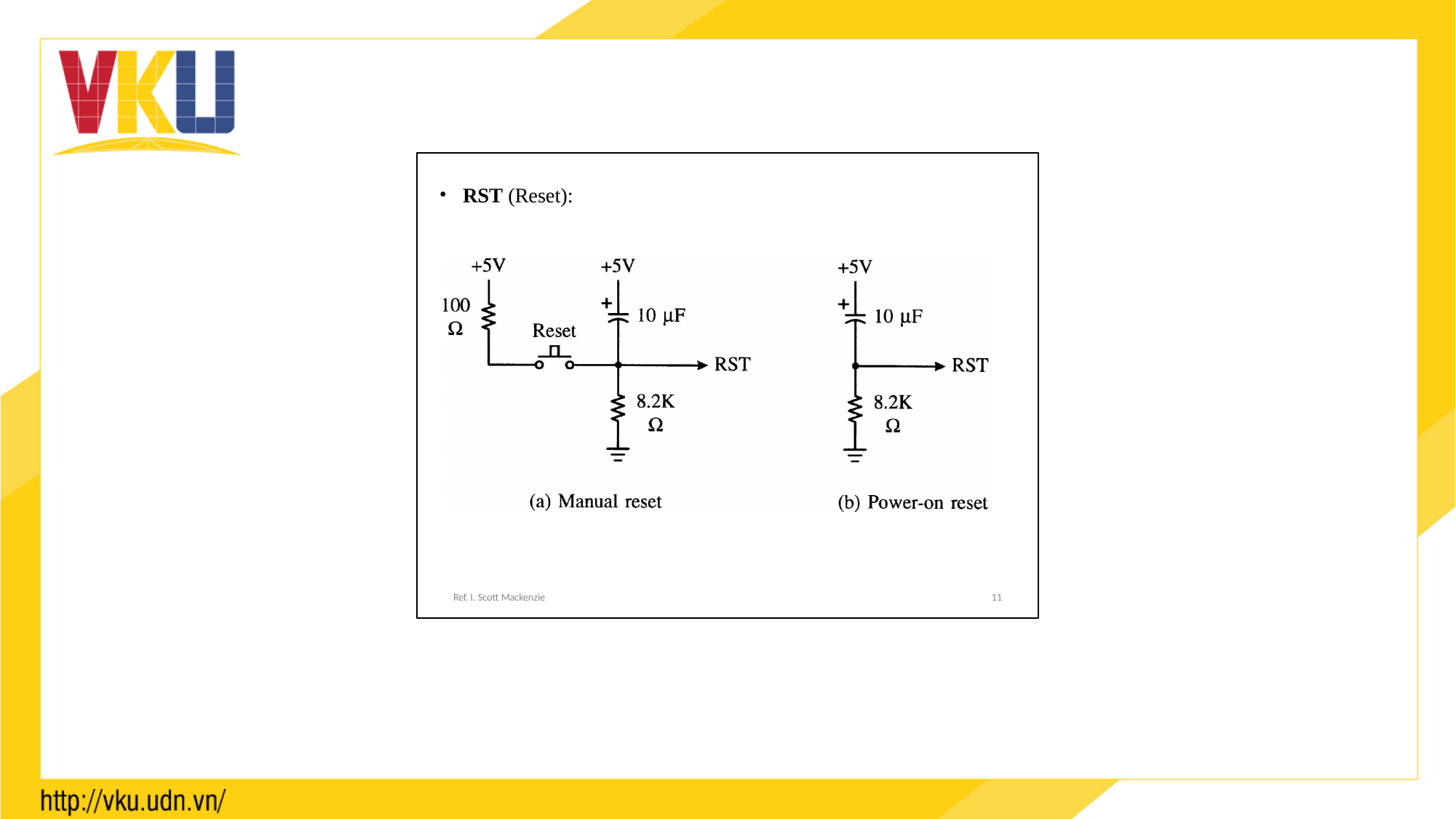

ĐH Bách Khoa - ĐHQG TP.HCM
 - chithong@hcmut.edu.vn

RST (Reset):

Ref. I. Scott Mackenzie
11

11